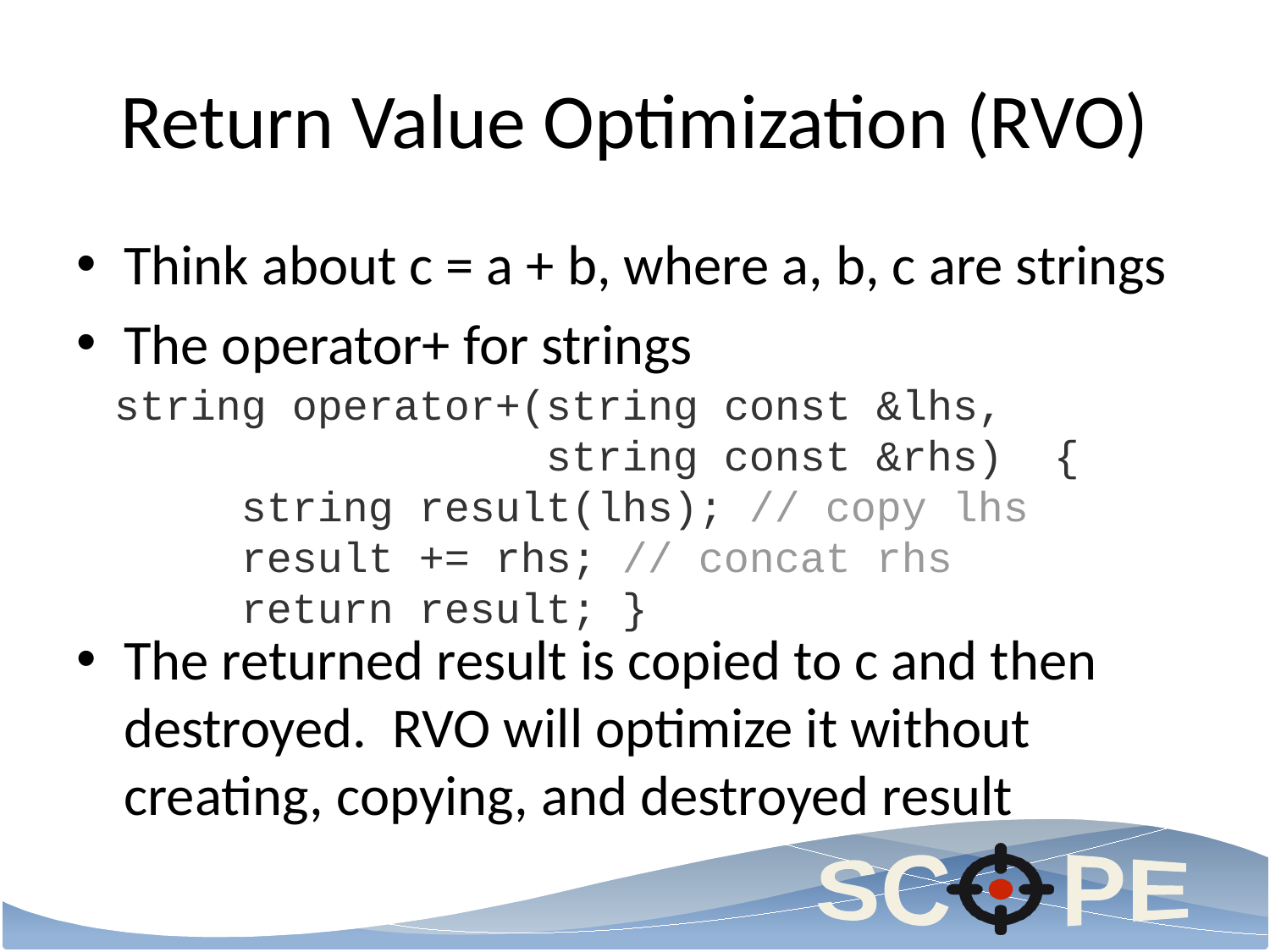

# Return Value Optimization (RVO)
Think about c = a + b, where a, b, c are strings
The operator+ for strings

The returned result is copied to c and then destroyed.  RVO will optimize it without creating, copying, and destroyed result

string operator+(string const &lhs,
                 string const &rhs)  {
	string result(lhs); // copy lhs
	result += rhs; // concat rhs
	return result; }